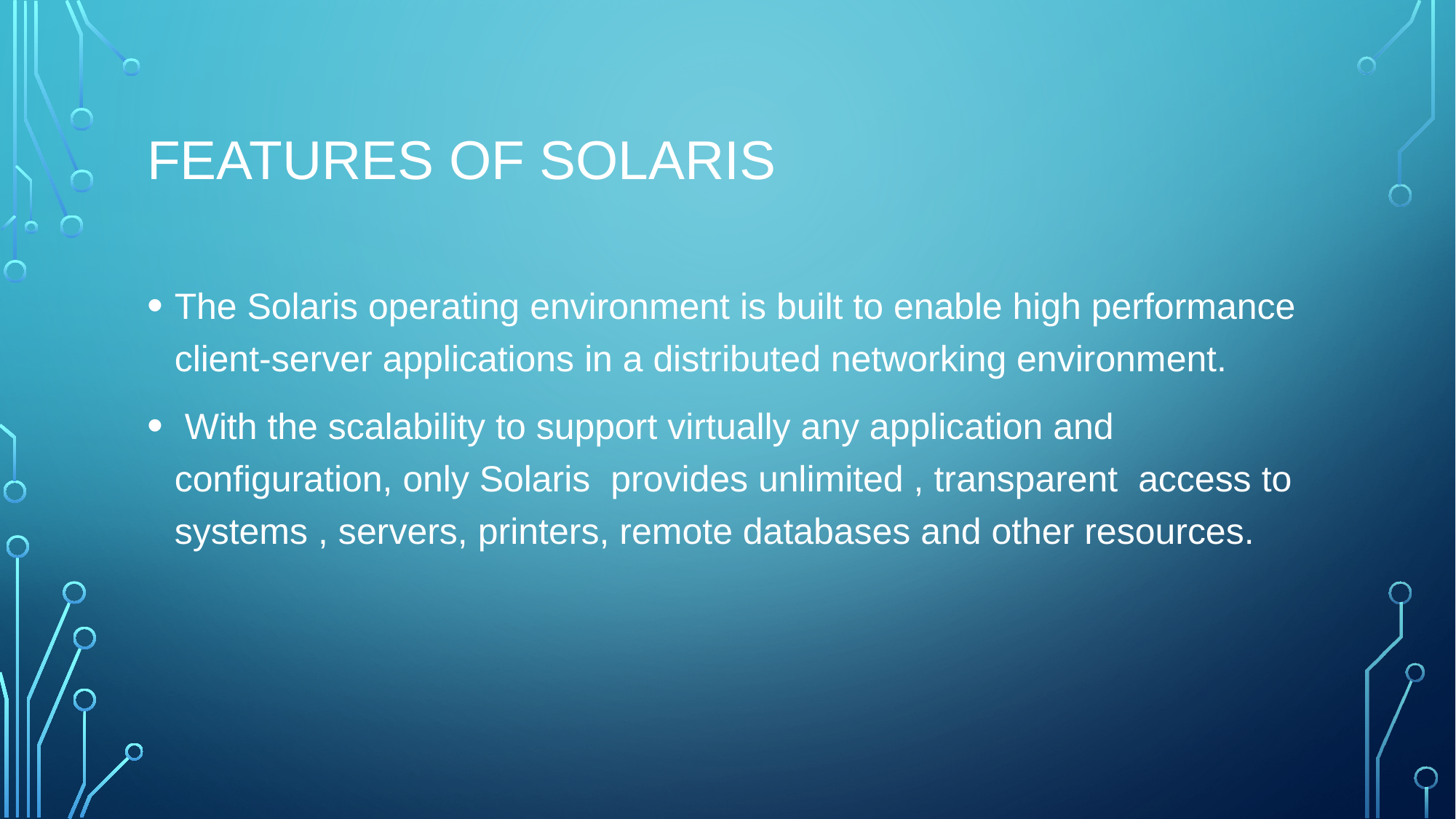

# Features of Solaris
The Solaris operating environment is built to enable high performance client-server applications in a distributed networking environment.
 With the scalability to support virtually any application and configuration, only Solaris  provides unlimited , transparent  access to systems , servers, printers, remote databases and other resources.